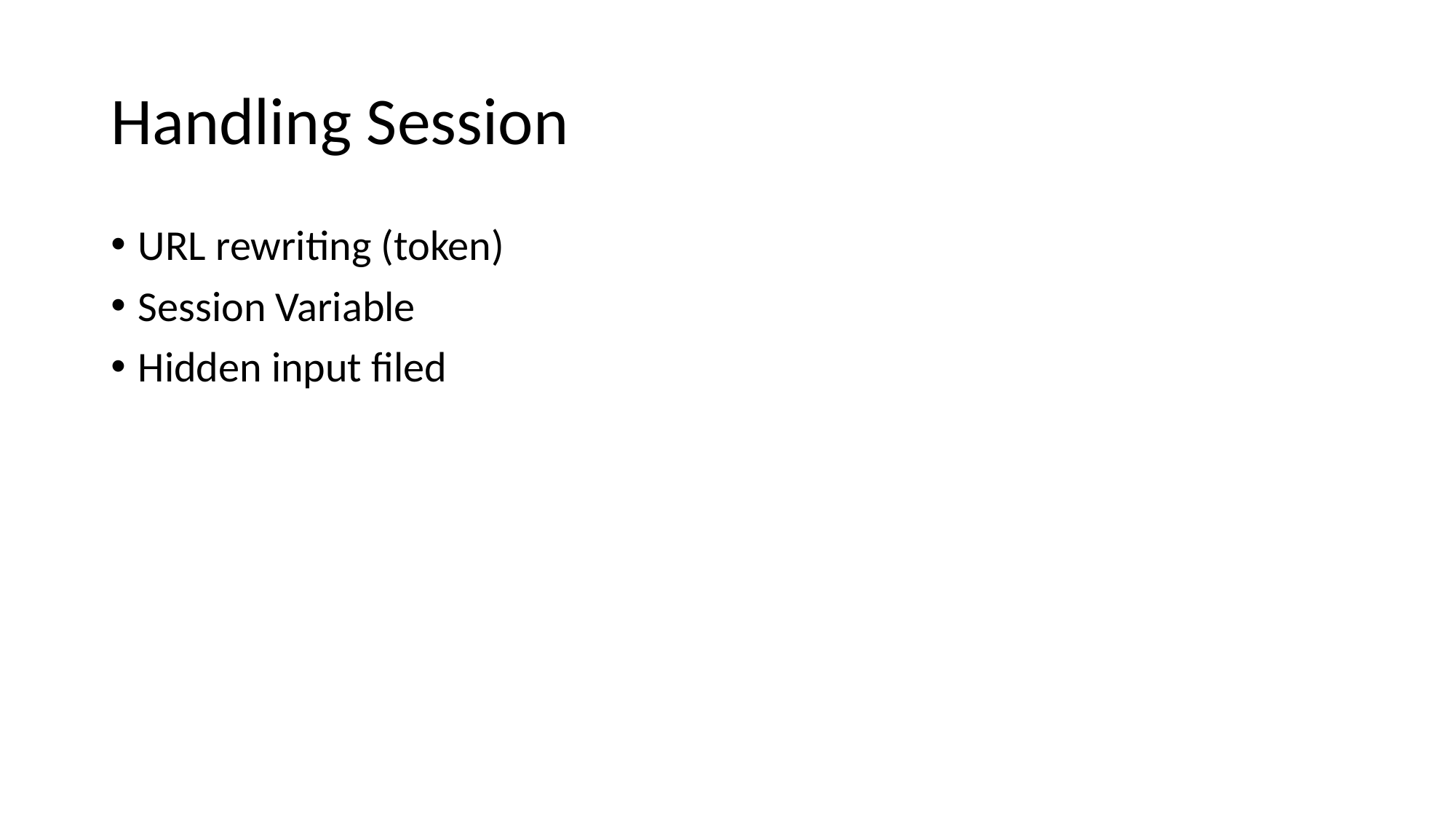

# Handling Session
URL rewriting (token)
Session Variable
Hidden input filed